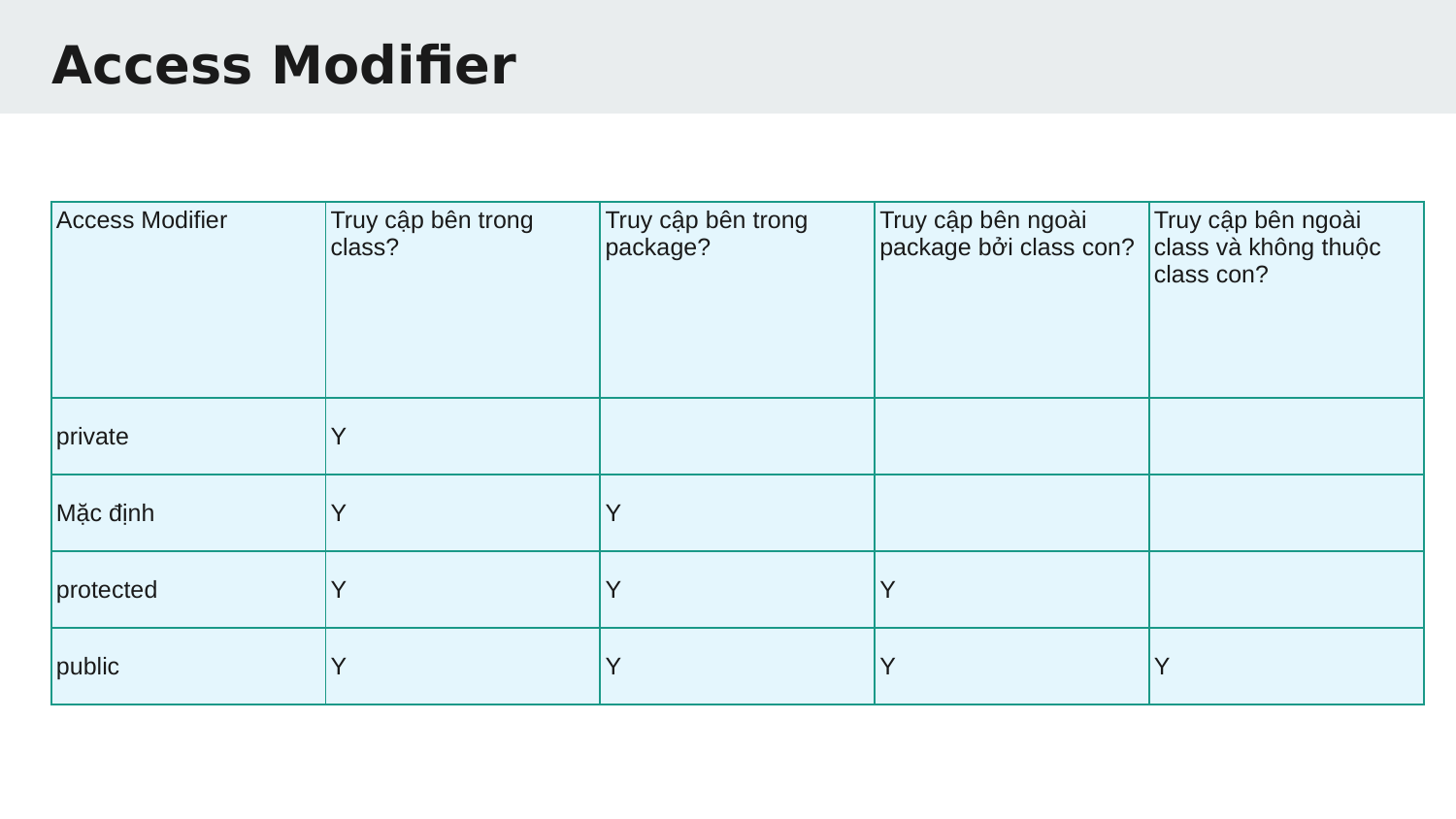

# Access Modifier
| Access Modifier | Truy cập bên trong class? | Truy cập bên trong package? | Truy cập bên ngoài package bởi class con? | Truy cập bên ngoài class và không thuộc class con? |
| --- | --- | --- | --- | --- |
| private | Y |  |  |  |
| Mặc định | Y | Y |  |  |
| protected | Y | Y | Y |  |
| public | Y | Y | Y | Y |